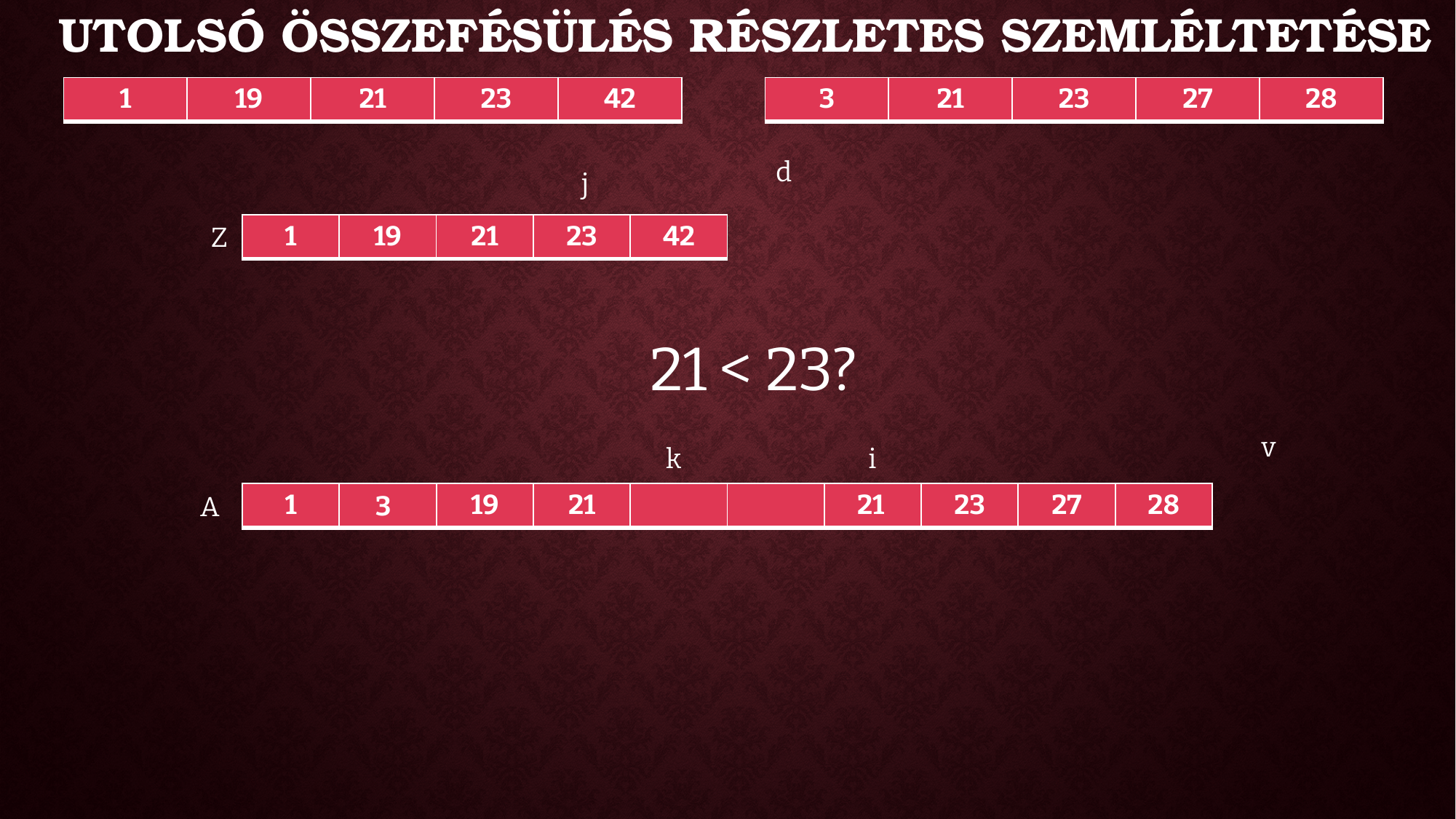

# Utolsó összefésülés részletes szemléltetése
| 1 | 19 | 21 | 23 | 42 |
| --- | --- | --- | --- | --- |
| 3 | 21 | 23 | 27 | 28 |
| --- | --- | --- | --- | --- |
d
j
| 1 | 19 | 21 | 23 | 42 |
| --- | --- | --- | --- | --- |
Z
21 < 23?
v
k
i
21
3
| 1 |  | 19 | 21 |  |  |  | 23 | 27 | 28 |
| --- | --- | --- | --- | --- | --- | --- | --- | --- | --- |
A